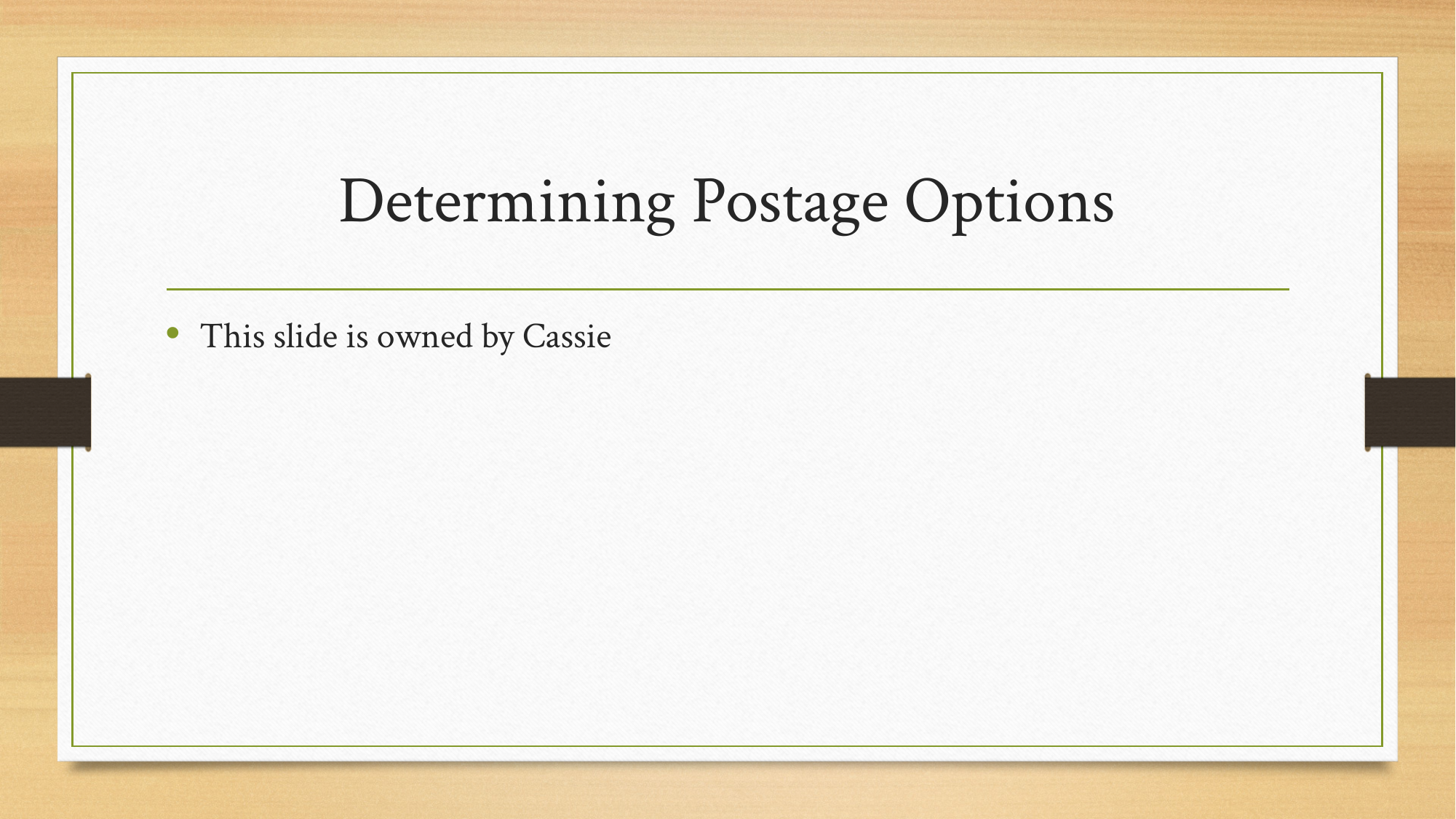

# Determining Postage Options
This slide is owned by Cassie